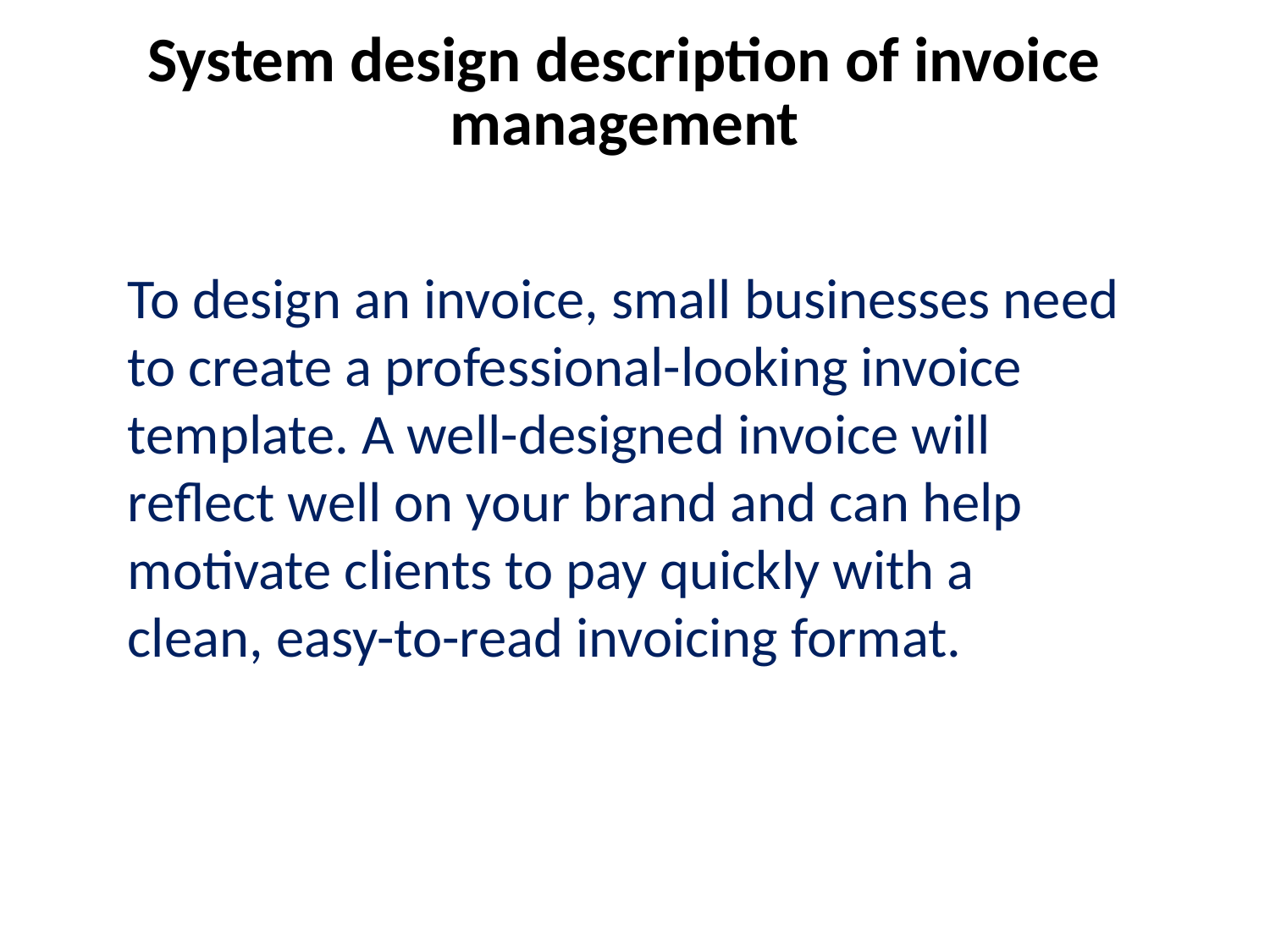

# System design description of invoice management
To design an invoice, small businesses need to create a professional-looking invoice template. A well-designed invoice will reflect well on your brand and can help motivate clients to pay quickly with a clean, easy-to-read invoicing format.